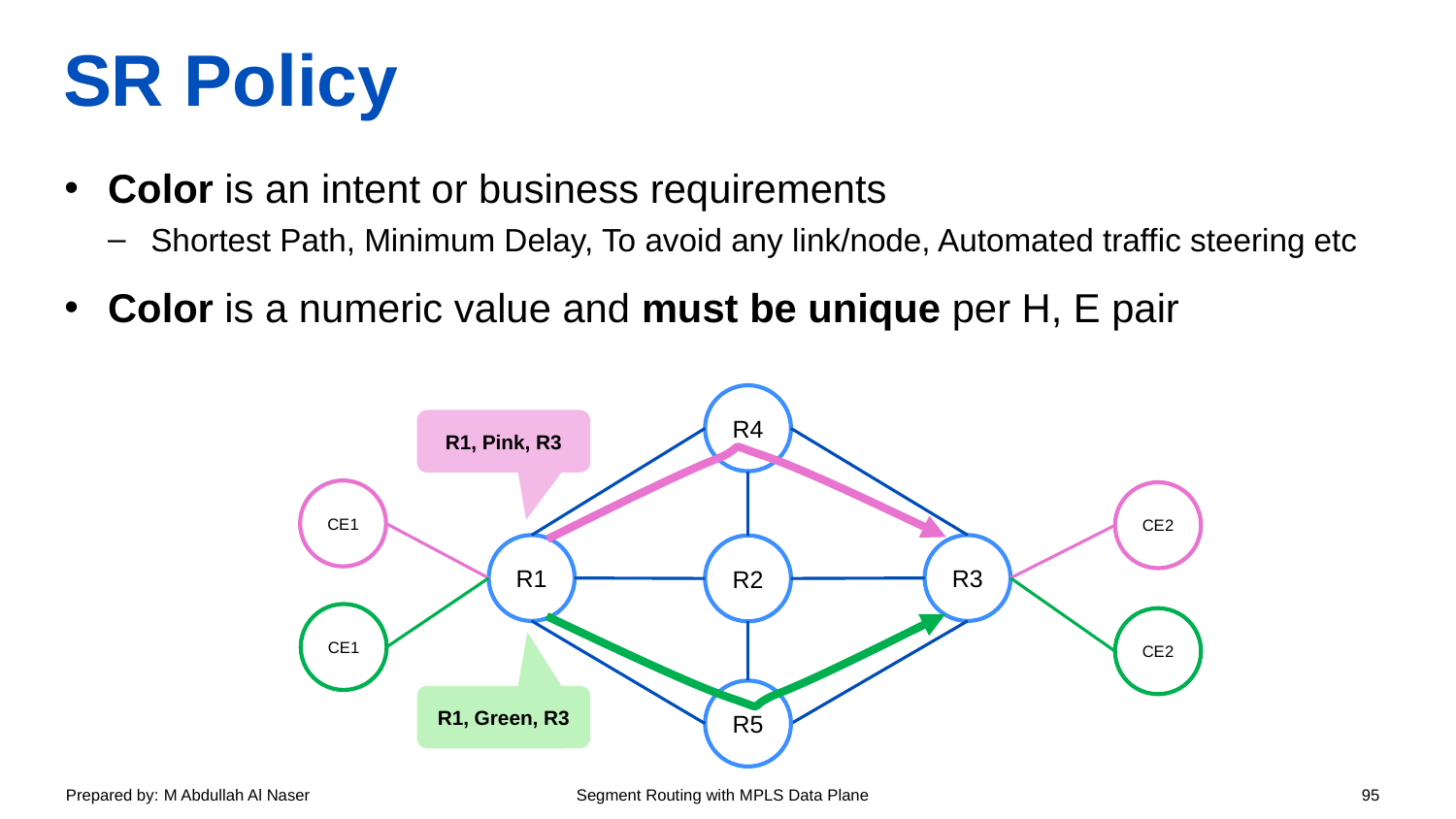

# SR Policy
Color is an intent or business requirements
Shortest Path, Minimum Delay, To avoid any link/node, Automated traffic steering etc
Color is a numeric value and must be unique per H, E pair
R4
R1, Pink, R3

CE1
CE2
R1
R3
R2
CE1
CE2

R5
R1, Green, R3